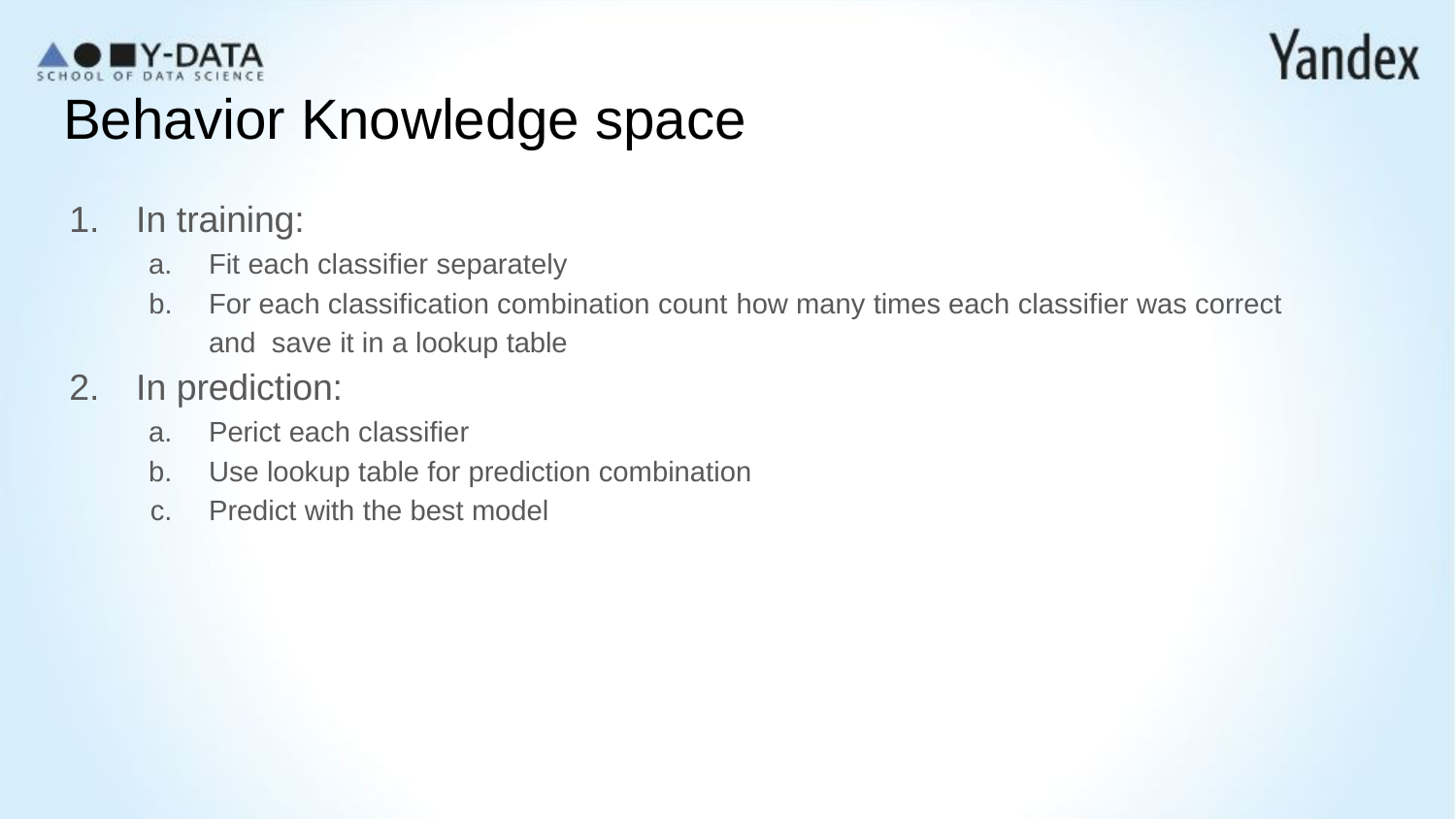

# Behavior Knowledge space
In training:
Fit each classifier separately
For each classification combination count how many times each classifier was correct and  save it in a lookup table
In prediction:
Perict each classifier
Use lookup table for prediction combination
Predict with the best model